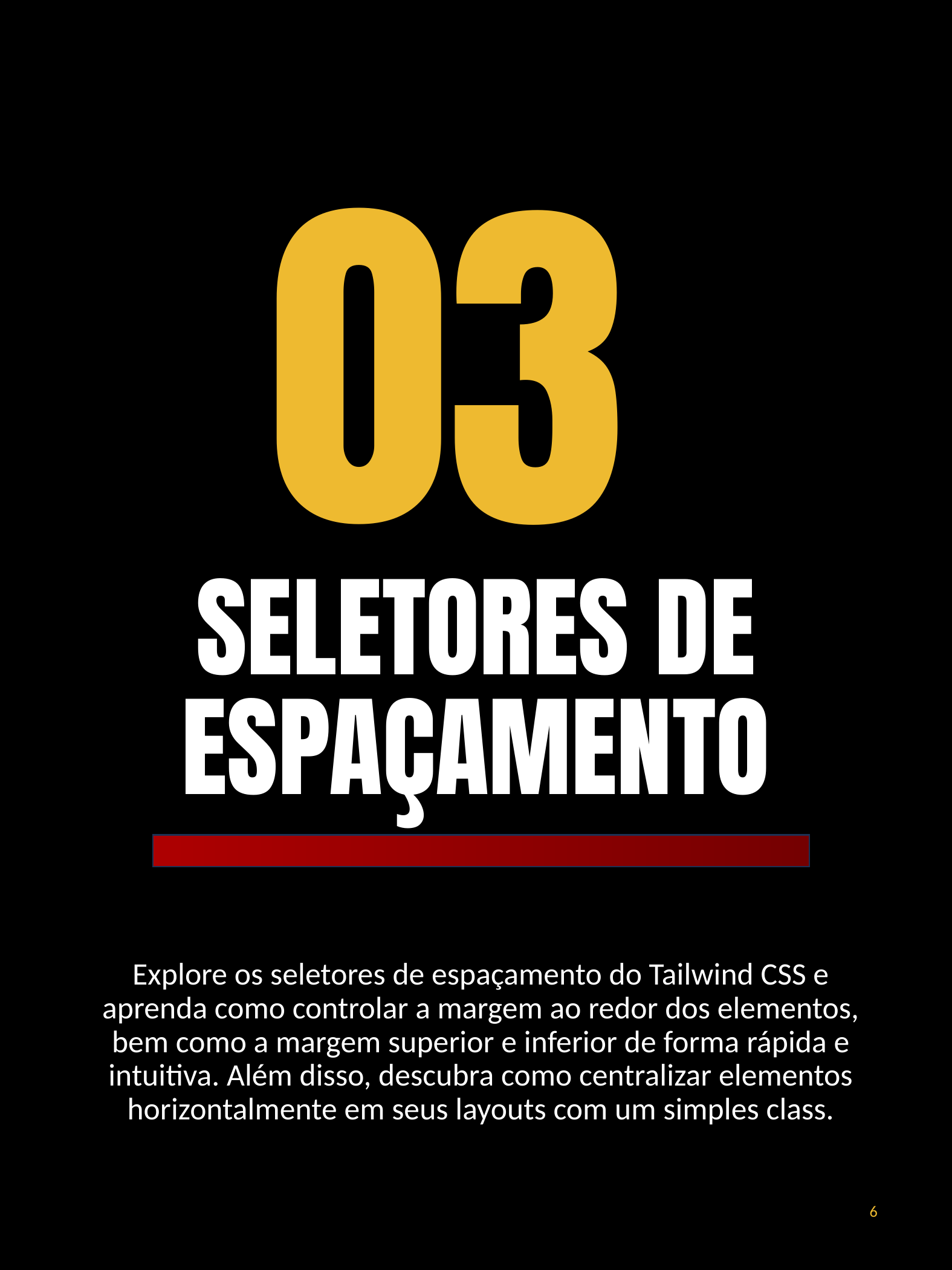

03
SELETORES DE ESPAÇAMENTO

# Explore os seletores de espaçamento do Tailwind CSS e aprenda como controlar a margem ao redor dos elementos, bem como a margem superior e inferior de forma rápida e intuitiva. Além disso, descubra como centralizar elementos horizontalmente em seus layouts com um simples class.
6